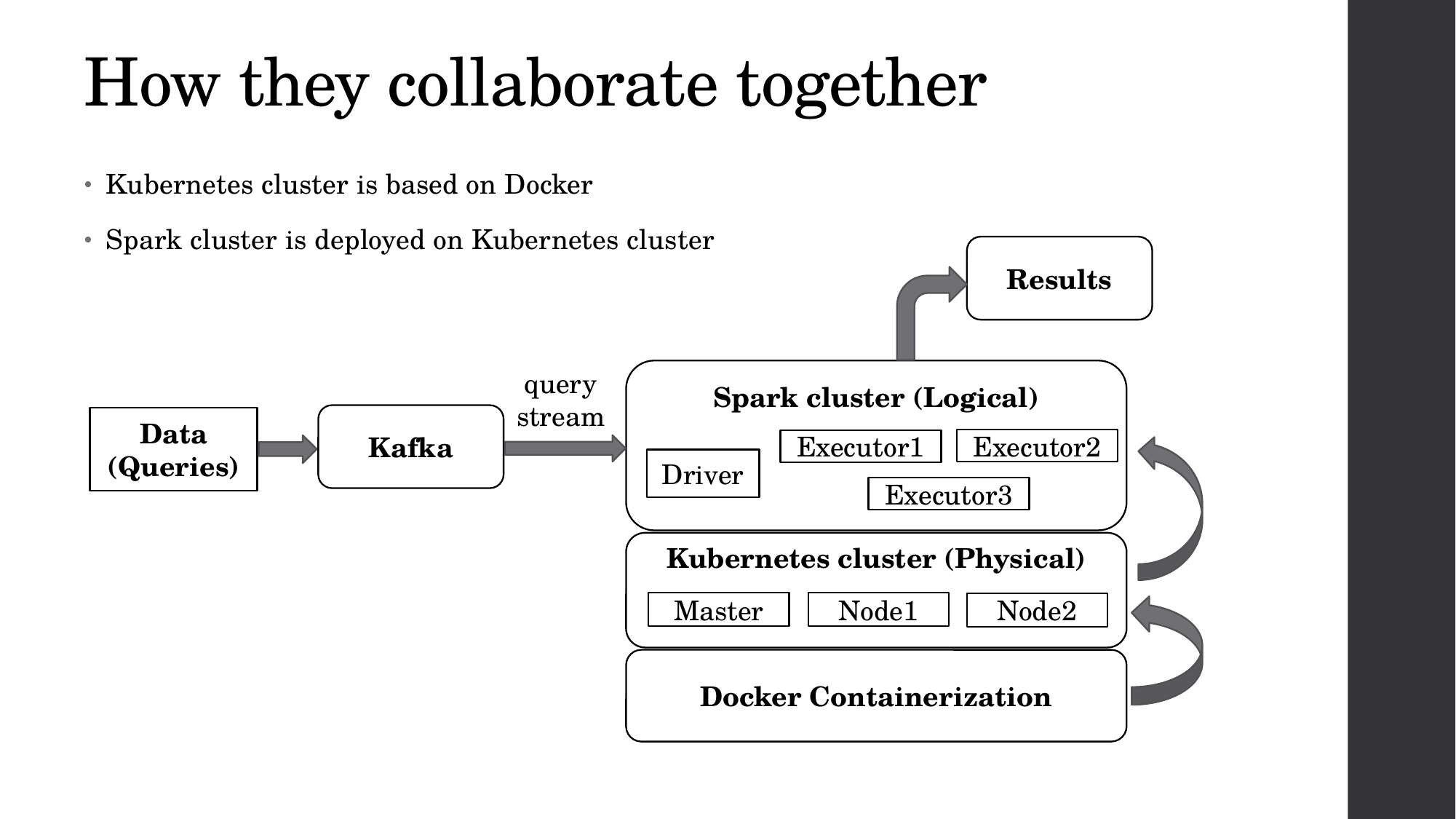

# How they collaborate together
Kubernetes cluster is based on Docker
Spark cluster is deployed on Kubernetes cluster
Results

query
stream
Spark cluster (Logical)

Kafka
Data
(Queries)
Executor2
Executor1

Driver

Executor3
Kubernetes cluster (Physical)

Master
Node1
Node2

Docker Containerization